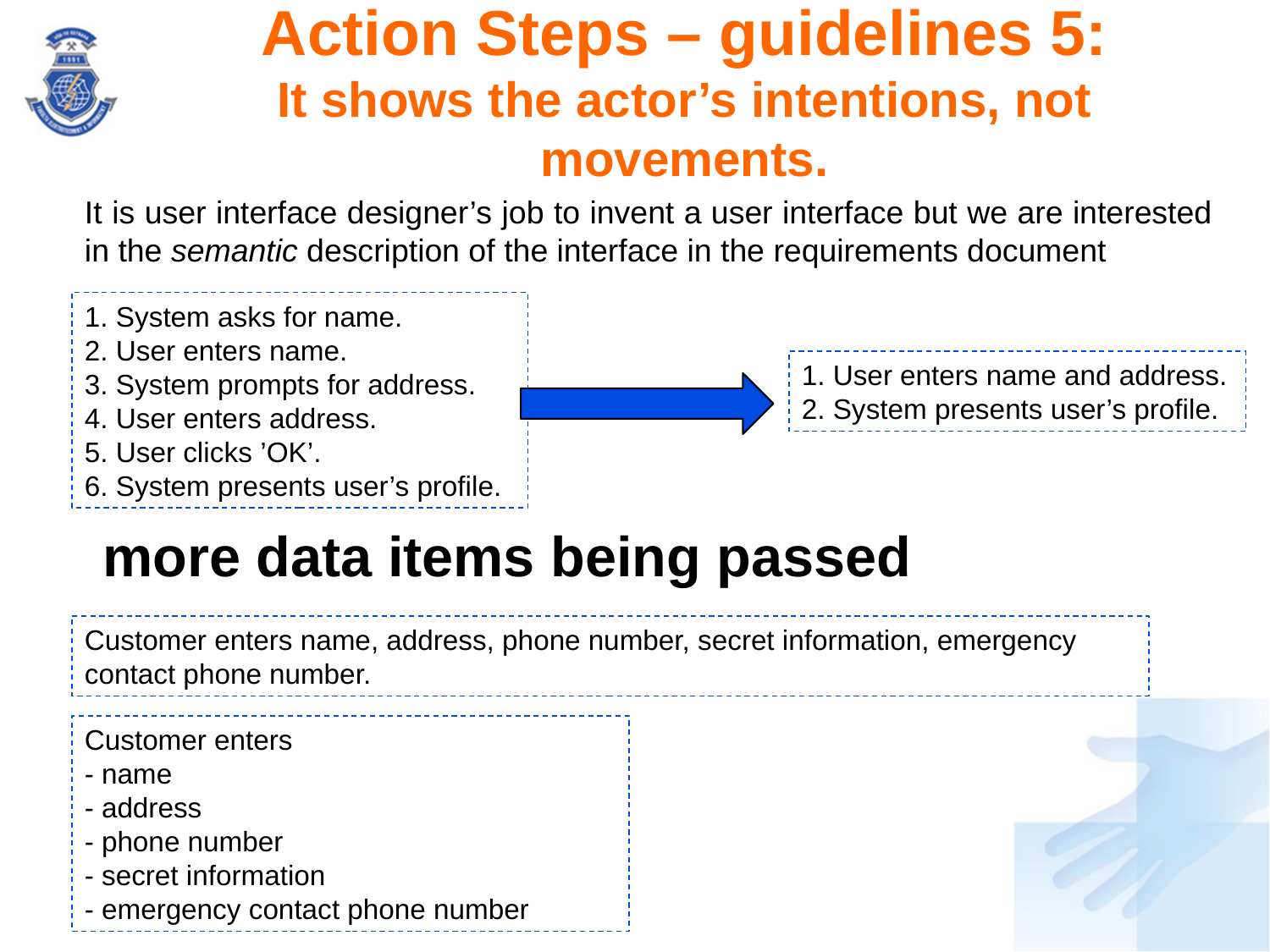

# Action Steps – guidelines 5: It shows the actor’s intentions, not movements.

It is user interface designer’s job to invent a user interface but we are interested in the semantic description of the interface in the requirements document
1. System asks for name.
2. User enters name.
3. System prompts for address.
4. User enters address.
5. User clicks ’OK’.
6. System presents user’s profile.
1. User enters name and address.
2. System presents user’s profile.

more data items being passed
Customer enters name, address, phone number, secret information, emergency contact phone number.
Customer enters
- name
- address
- phone number
- secret information
- emergency contact phone number